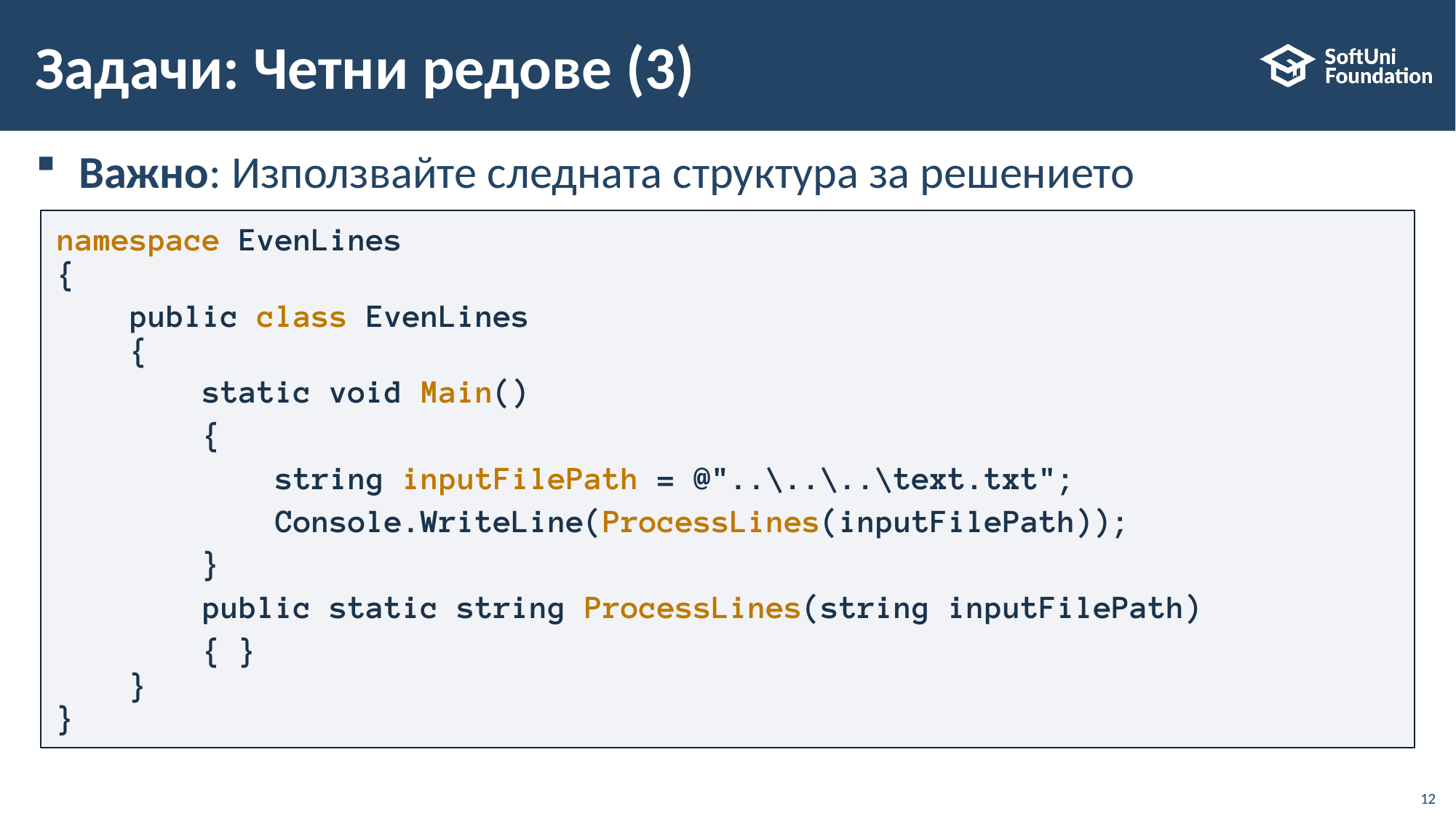

# Задачи: Четни редове (3)
Важно: Използвайте следната структура за решението
namespace EvenLines
{
    public class EvenLines
    {
        static void Main()
        {
            string inputFilePath = @"..\..\..\text.txt";
            Console.WriteLine(ProcessLines(inputFilePath));
        }
        public static string ProcessLines(string inputFilePath)
        { }
    }
}
12